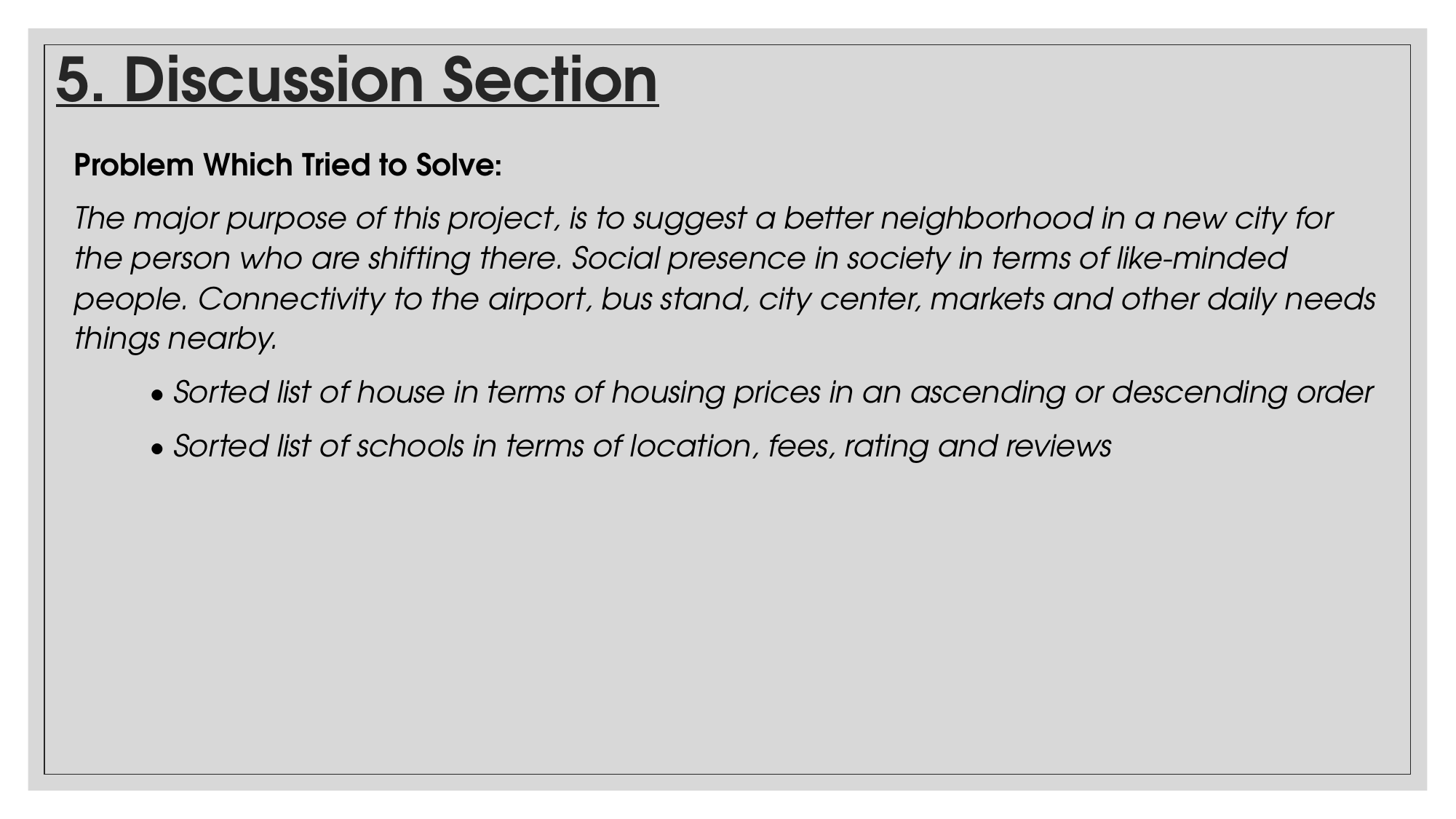

# 5. Discussion Section
Problem Which Tried to Solve:
The major purpose of this project, is to suggest a better neighborhood in a new city for the person who are shifting there. Social presence in society in terms of like-minded people. Connectivity to the airport, bus stand, city center, markets and other daily needs things nearby.
         • Sorted list of house in terms of housing prices in an ascending or descending order
         • Sorted list of schools in terms of location, fees, rating and reviews